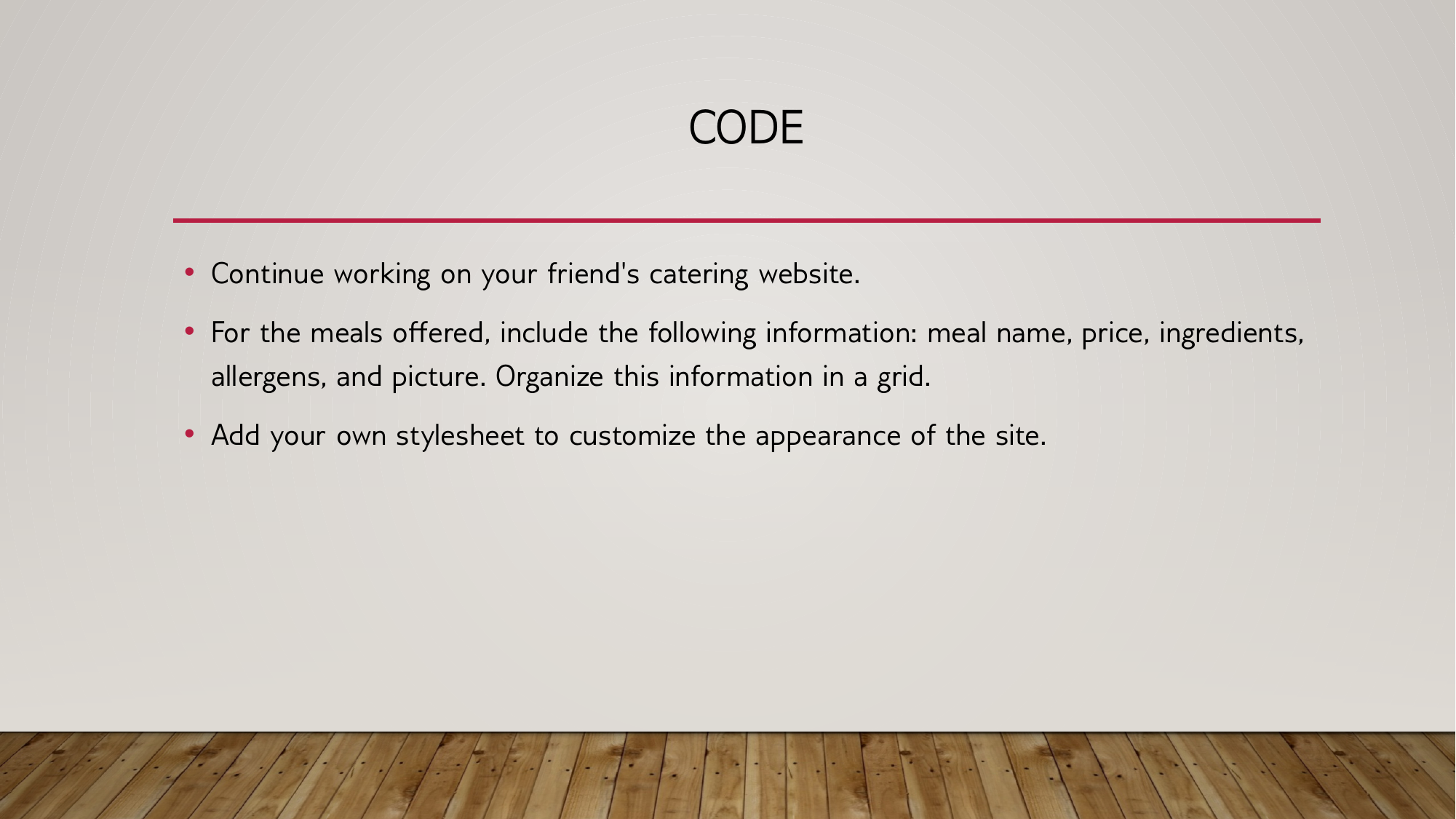

# code
Continue working on your friend's catering website.
For the meals offered, include the following information: meal name, price, ingredients, allergens, and picture. Organize this information in a grid.
Add your own stylesheet to customize the appearance of the site.